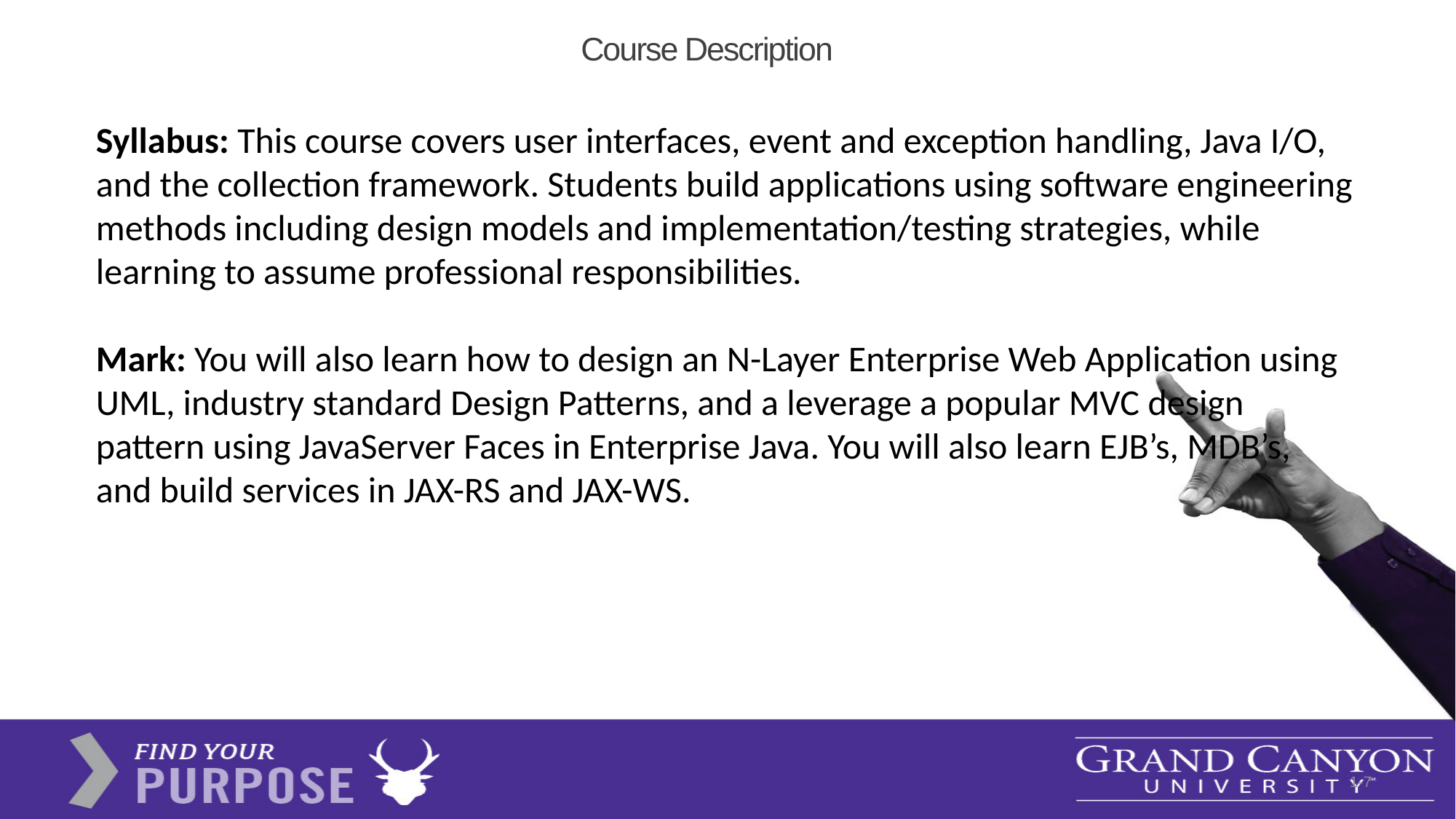

# Course Description
Syllabus: This course covers user interfaces, event and exception handling, Java I/O, and the collection framework. Students build applications using software engineering methods including design models and implementation/testing strategies, while learning to assume professional responsibilities.

Mark: You will also learn how to design an N-Layer Enterprise Web Application using UML, industry standard Design Patterns, and a leverage a popular MVC design pattern using JavaServer Faces in Enterprise Java. You will also learn EJB’s, MDB’s, and build services in JAX-RS and JAX-WS.
1-7